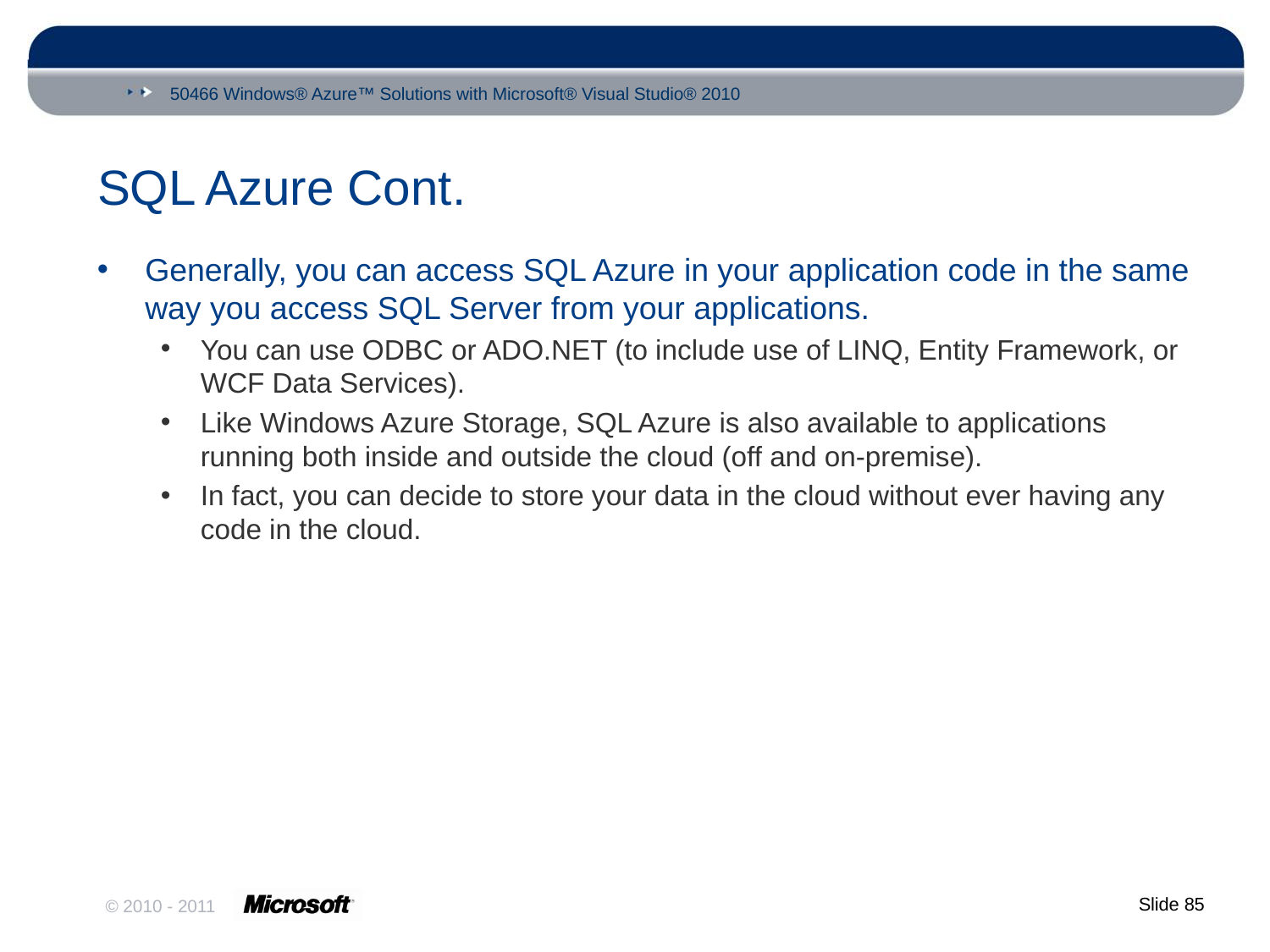

# SQL Azure Cont.
Generally, you can access SQL Azure in your application code in the same way you access SQL Server from your applications.
You can use ODBC or ADO.NET (to include use of LINQ, Entity Framework, or WCF Data Services).
Like Windows Azure Storage, SQL Azure is also available to applications running both inside and outside the cloud (off and on-premise).
In fact, you can decide to store your data in the cloud without ever having any code in the cloud.